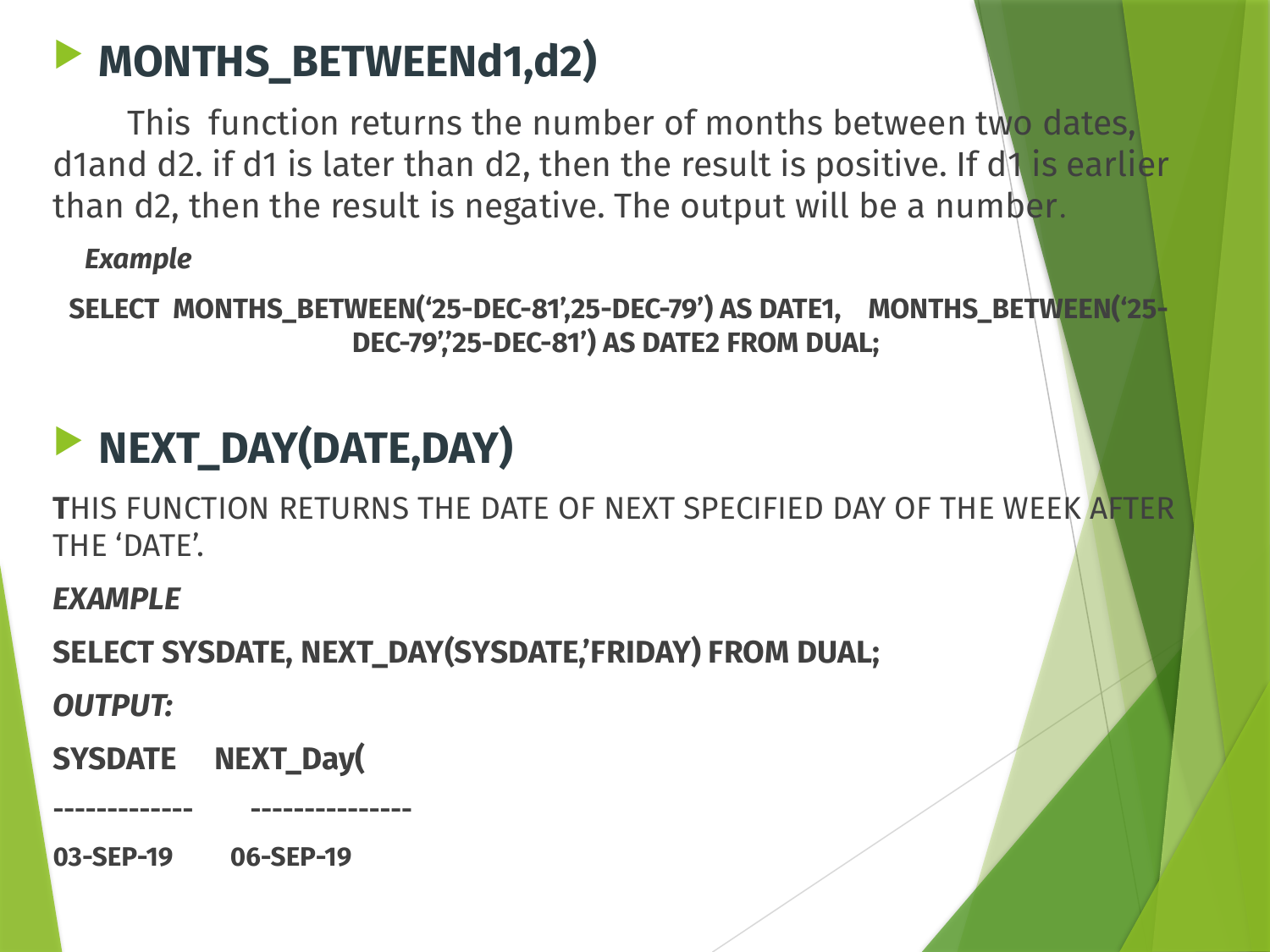

MONTHS_BETWEENd1,d2)
          This  function returns the number of months between two dates,  d1and d2. if d1 is later than d2, then the result is positive. If d1 is earlier than d2, then the result is negative. The output will be a number.
     Example
 SELECT  MONTHS_BETWEEN(‘25-DEC-81’,25-DEC-79’) AS DATE1,    MONTHS_BETWEEN(‘25-DEC-79’,’25-DEC-81’) AS DATE2 FROM DUAL;

NEXT_DAY(DATE,DAY)
THIS FUNCTION RETURNS THE DATE OF NEXT SPECIFIED DAY OF THE WEEK AFTER THE ‘DATE’.
EXAMPLE
SELECT SYSDATE, NEXT_DAY(SYSDATE,’FRIDAY) FROM DUAL;
OUTPUT:
SYSDATE     NEXT_Day(
-------------         ---------------
03-SEP-19         06-SEP-19

#